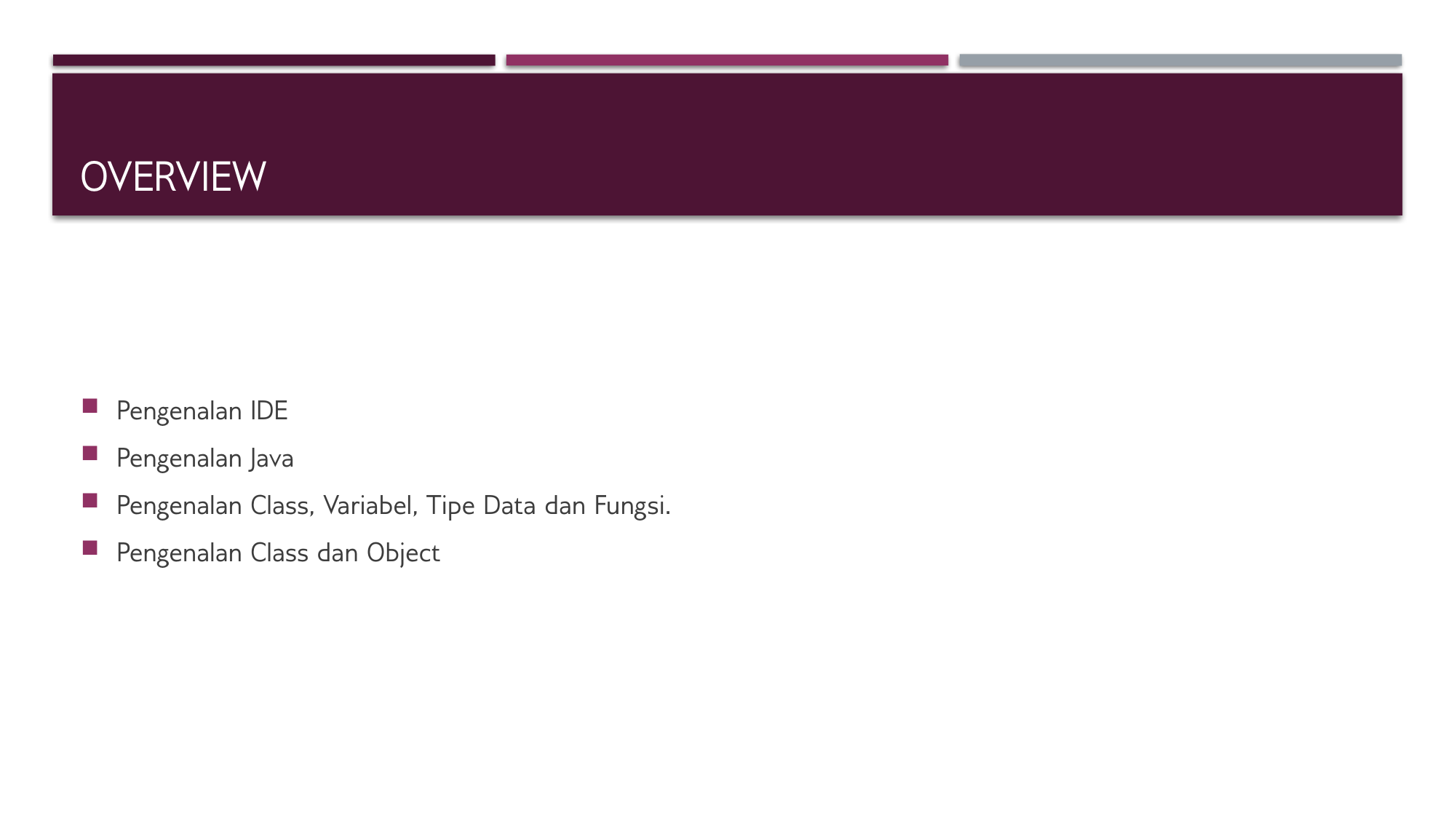

# OVERVIEW
Pengenalan IDE
Pengenalan Java
Pengenalan Class, Variabel, Tipe Data dan Fungsi.
Pengenalan Class dan Object